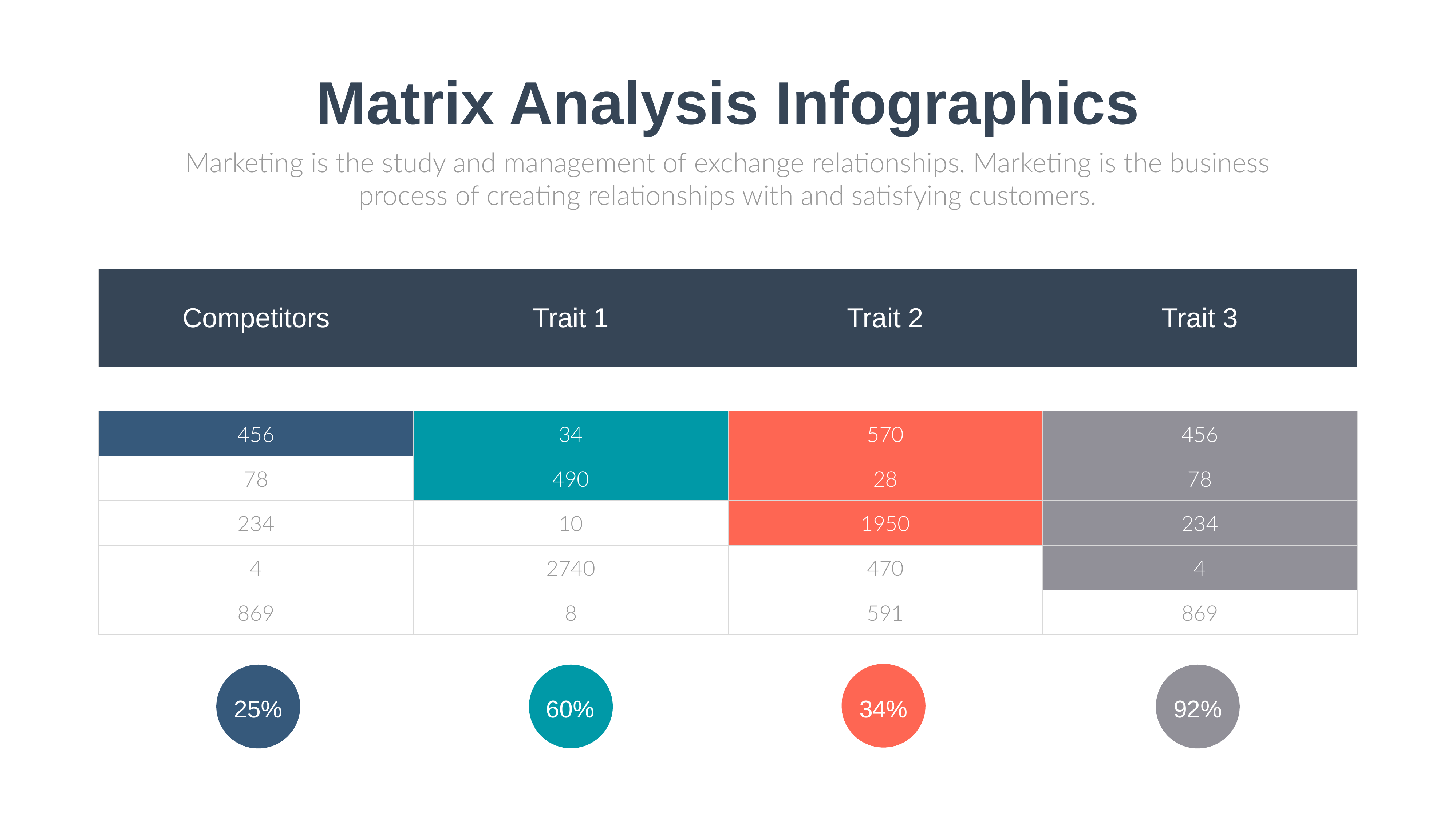

Matrix Analysis Infographics
Marketing is the study and management of exchange relationships. Marketing is the business process of creating relationships with and satisfying customers.
| Competitors | Trait 1 | Trait 2 | Trait 3 |
| --- | --- | --- | --- |
|  |  |  |  |
| 456 | 34 | 570 | 456 |
| 78 | 490 | 28 | 78 |
| 234 | 10 | 1950 | 234 |
| 4 | 2740 | 470 | 4 |
| 869 | 8 | 591 | 869 |

25%
60%
34%
92%